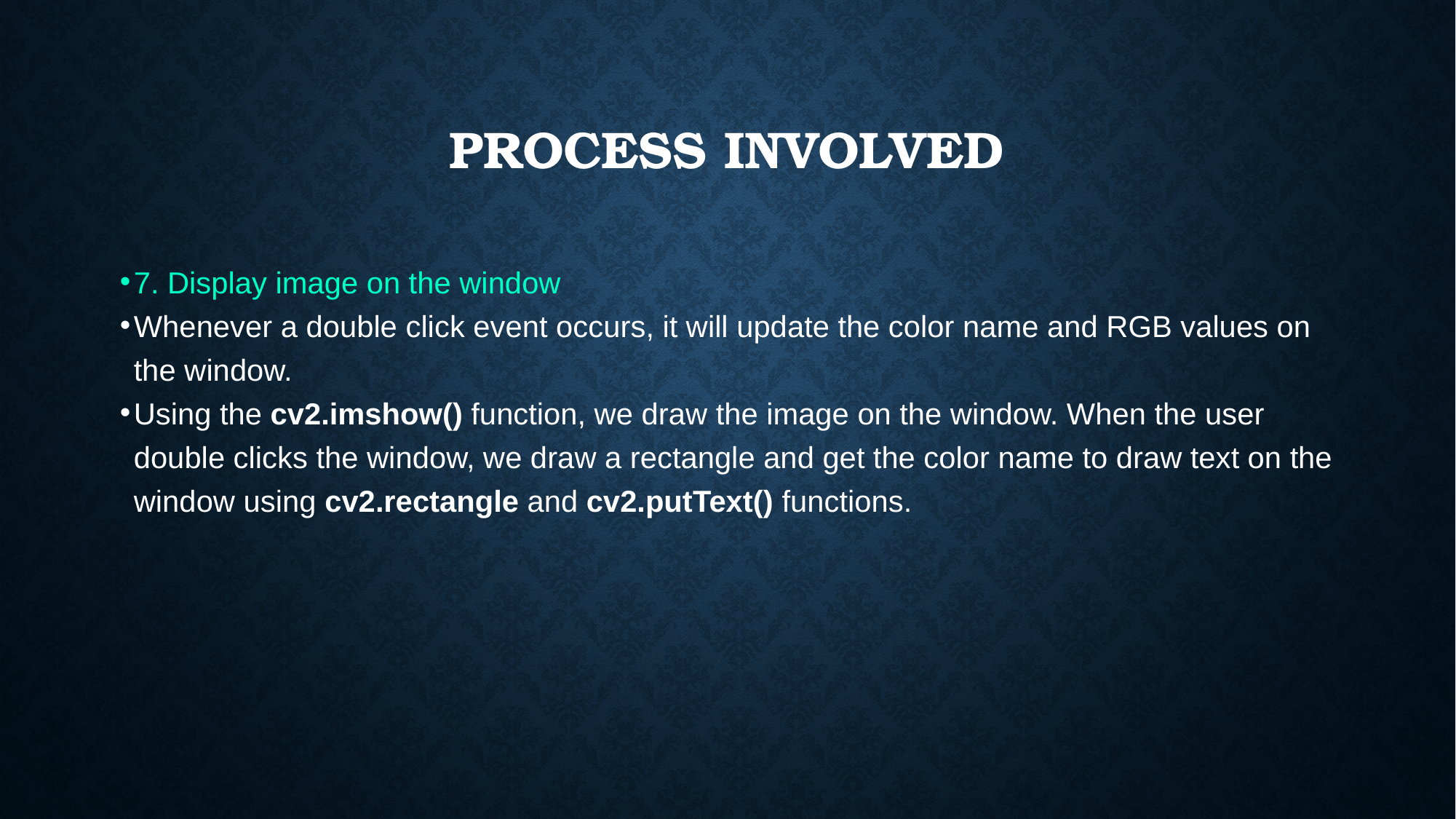

# PROCESS INVOLVED
7. Display image on the window
Whenever a double click event occurs, it will update the color name and RGB values on the window.
Using the cv2.imshow() function, we draw the image on the window. When the user double clicks the window, we draw a rectangle and get the color name to draw text on the window using cv2.rectangle and cv2.putText() functions.